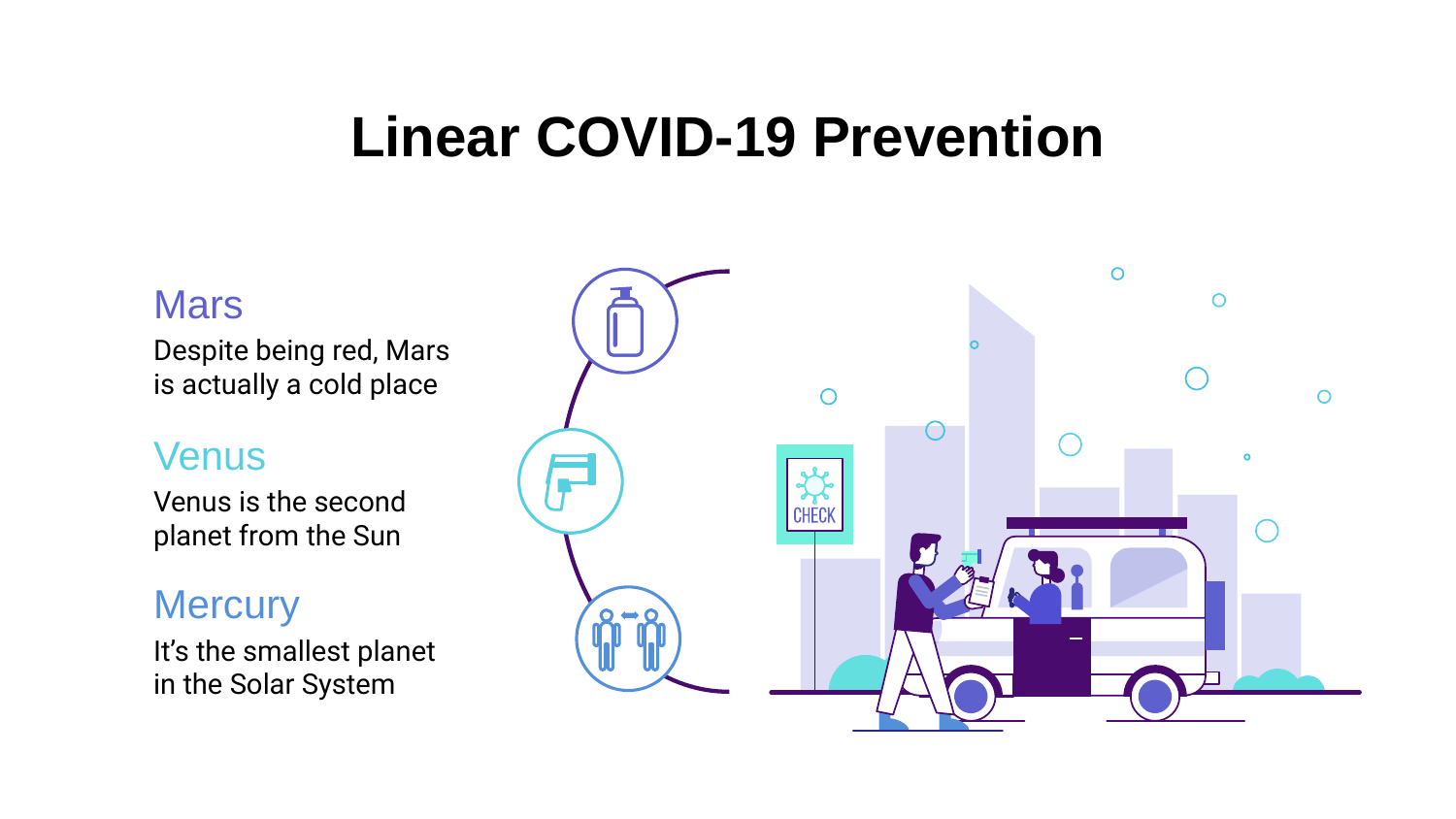

# Linear COVID-19 Prevention
Mars
Despite being red, Mars is actually a cold place

Venus
Venus is the second planet from the Sun

Mercury
It’s the smallest planet in the Solar System